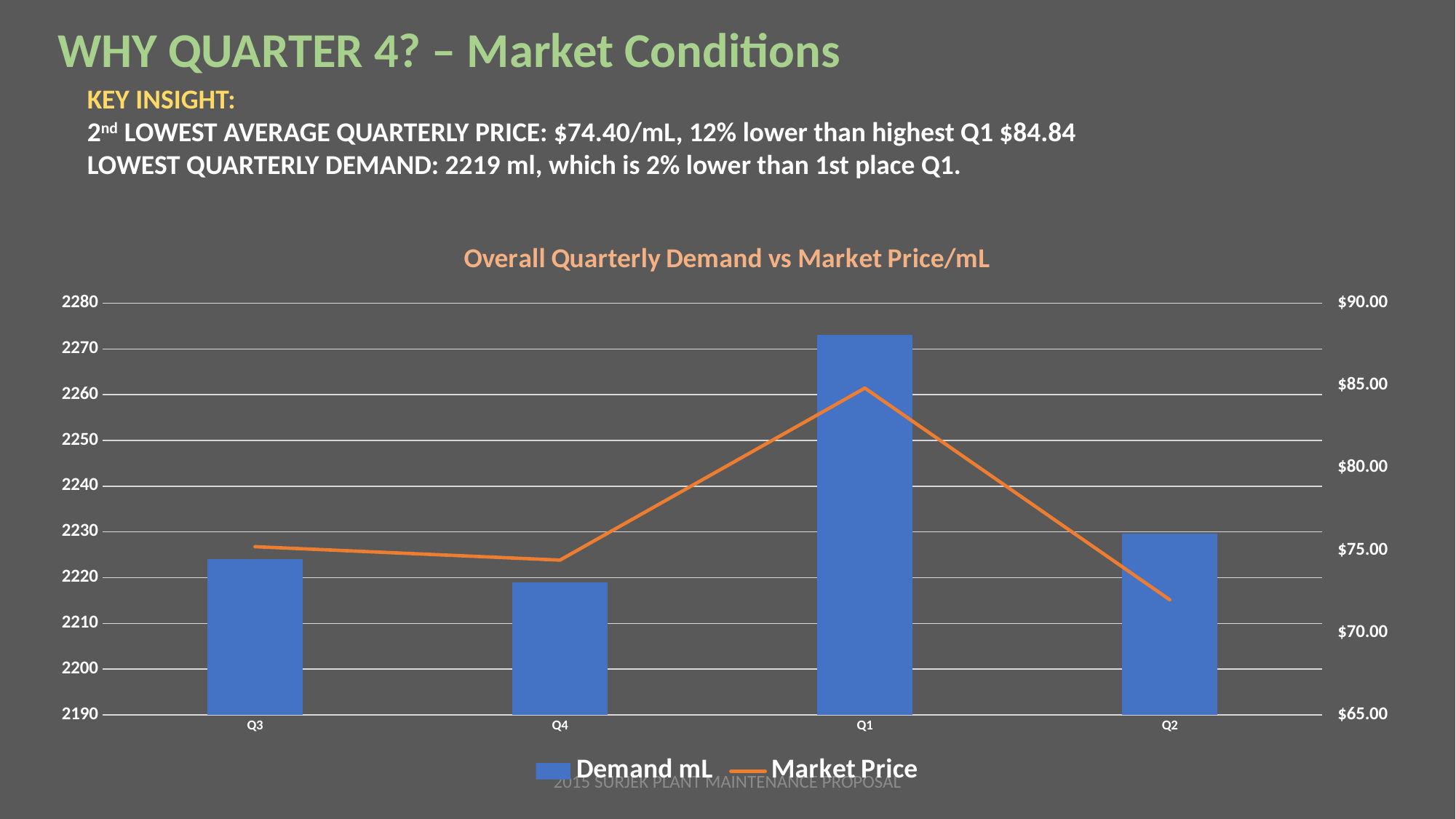

# WHY QUARTER 4? – Market Conditions
KEY INSIGHT:
2nd LOWEST AVERAGE QUARTERLY PRICE: $74.40/mL, 12% lower than highest Q1 $84.84
LOWEST QUARTERLY DEMAND: 2219 ml, which is 2% lower than 1st place Q1.

### Chart: Overall Quarterly Demand vs Market Price/mL

| Category | Demand mL | Market Price |
|---|---|---|
| Q3 | 2224.0666170295567 | 75.21285512049838 |
| Q4 | 2219.027355809751 | 74.39774637651747 |
| Q1 | 2273.074654035984 | 84.84296484106916 |
| Q2 | 2229.6270530895426 | 71.98694806185877 |
2015 SURJEK PLANT MAINTENANCE PROPOSAL